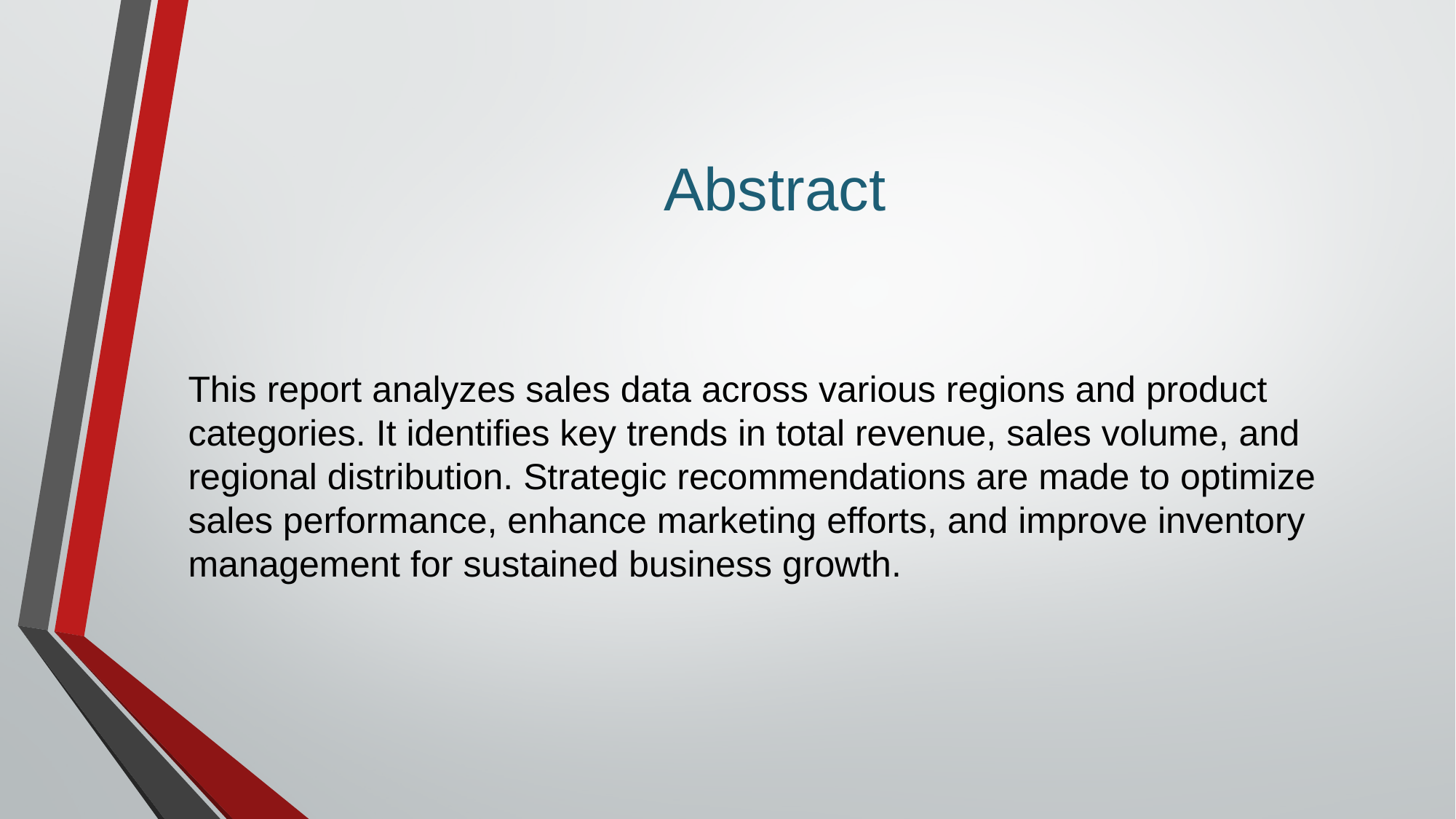

# Abstract
This report analyzes sales data across various regions and product categories. It identifies key trends in total revenue, sales volume, and regional distribution. Strategic recommendations are made to optimize sales performance, enhance marketing efforts, and improve inventory management for sustained business growth.